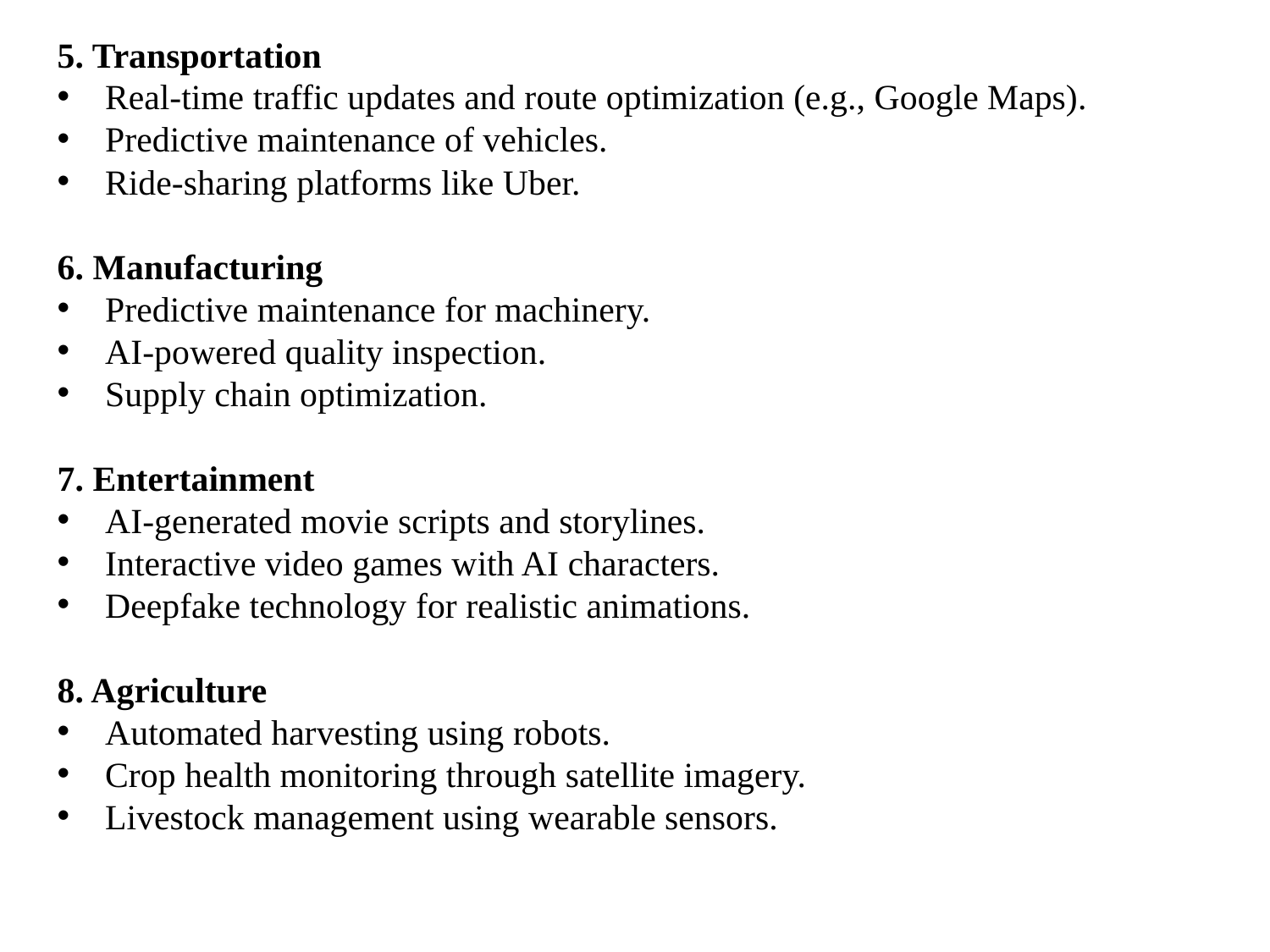

5. Transportation
Real-time traffic updates and route optimization (e.g., Google Maps).
Predictive maintenance of vehicles.
Ride-sharing platforms like Uber.

6. Manufacturing
Predictive maintenance for machinery.
AI-powered quality inspection.
Supply chain optimization.

7. Entertainment
AI-generated movie scripts and storylines.
Interactive video games with AI characters.
Deepfake technology for realistic animations.

8. Agriculture
Automated harvesting using robots.
Crop health monitoring through satellite imagery.
Livestock management using wearable sensors.